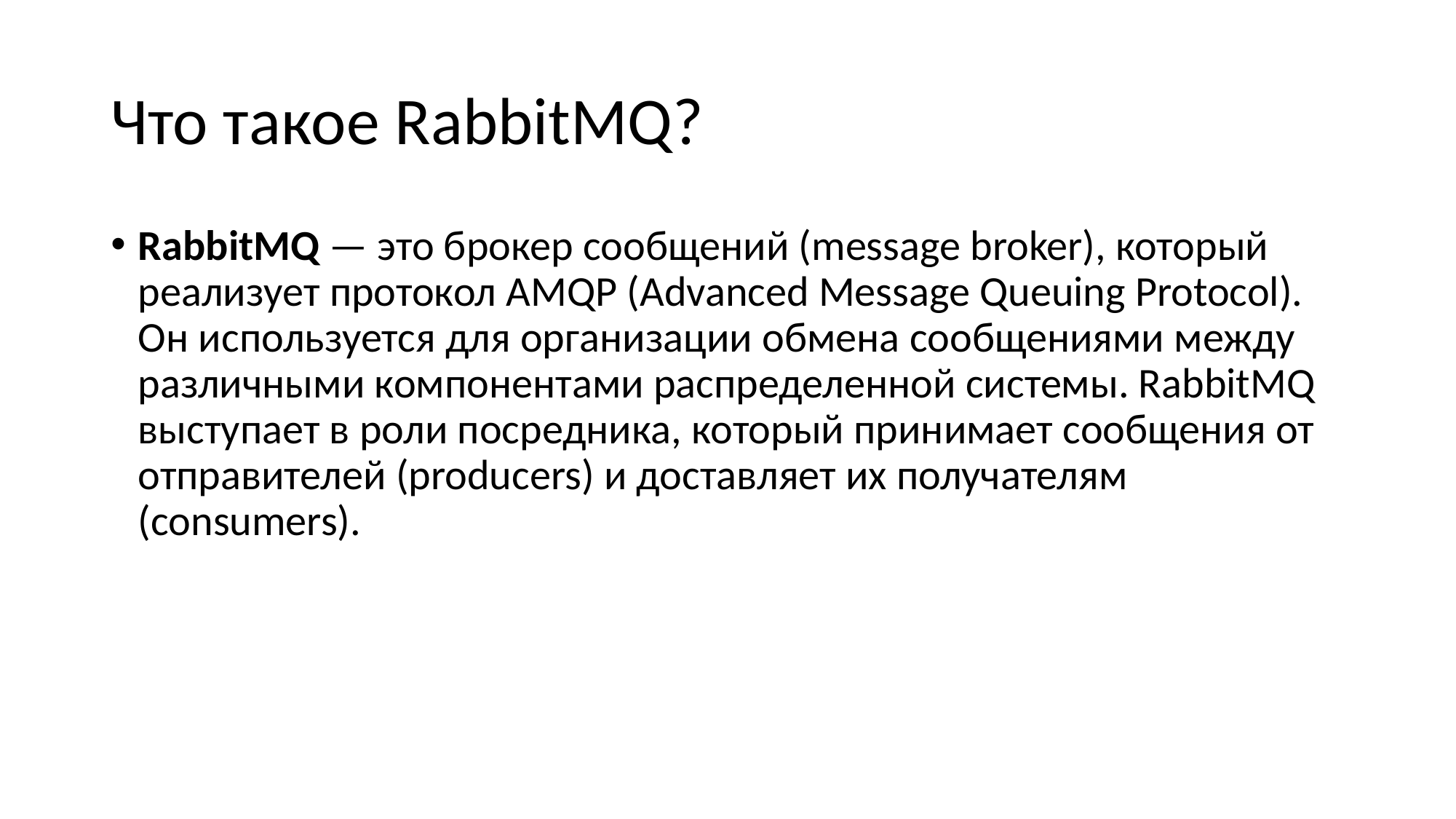

# Что такое RabbitMQ?
RabbitMQ — это брокер сообщений (message broker), который реализует протокол AMQP (Advanced Message Queuing Protocol). Он используется для организации обмена сообщениями между различными компонентами распределенной системы. RabbitMQ выступает в роли посредника, который принимает сообщения от отправителей (producers) и доставляет их получателям (consumers).